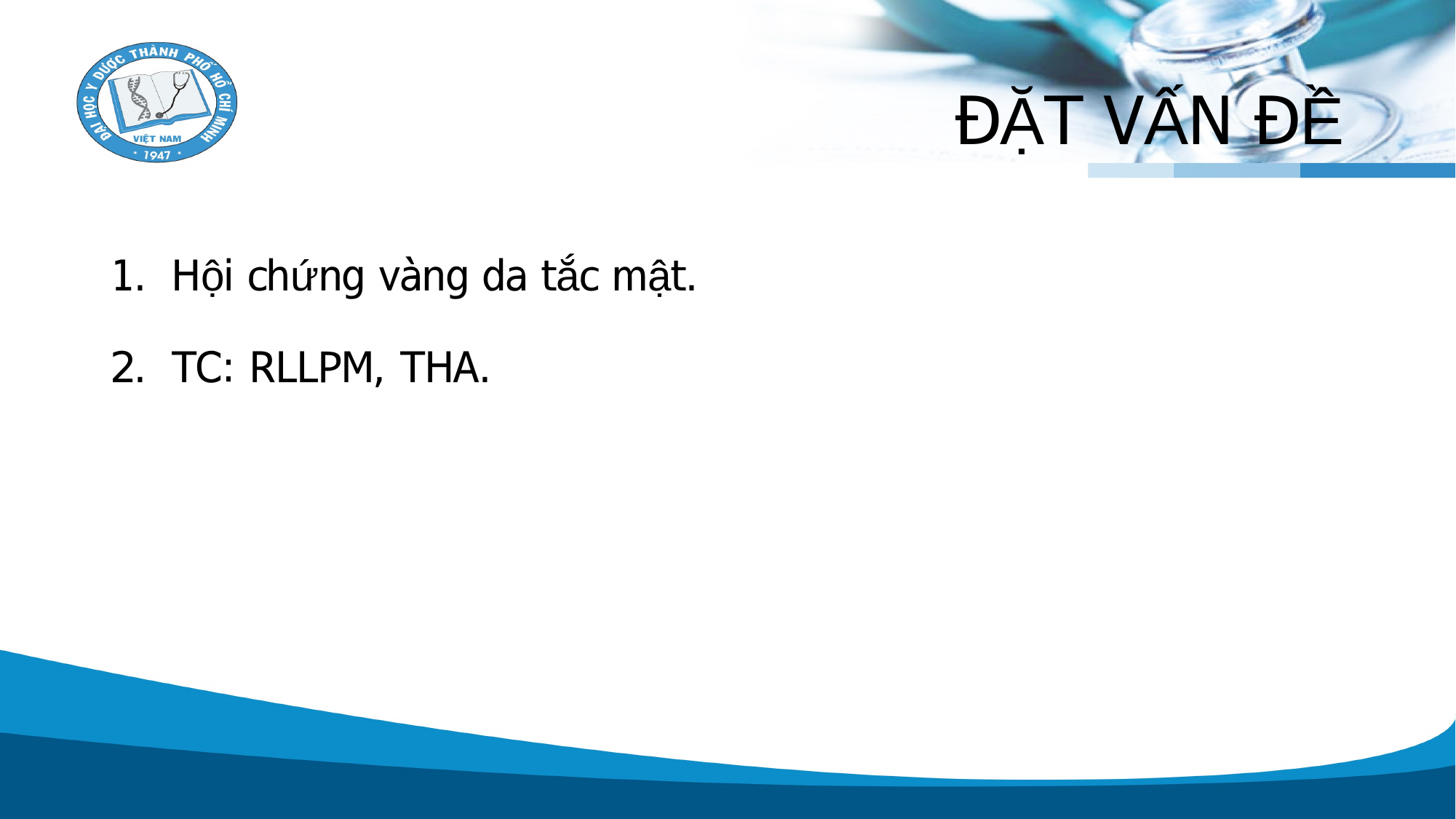

# ĐẶT VẤN ĐỀ
Hội chứng vàng da tắc mật.
TC: RLLPM, THA.